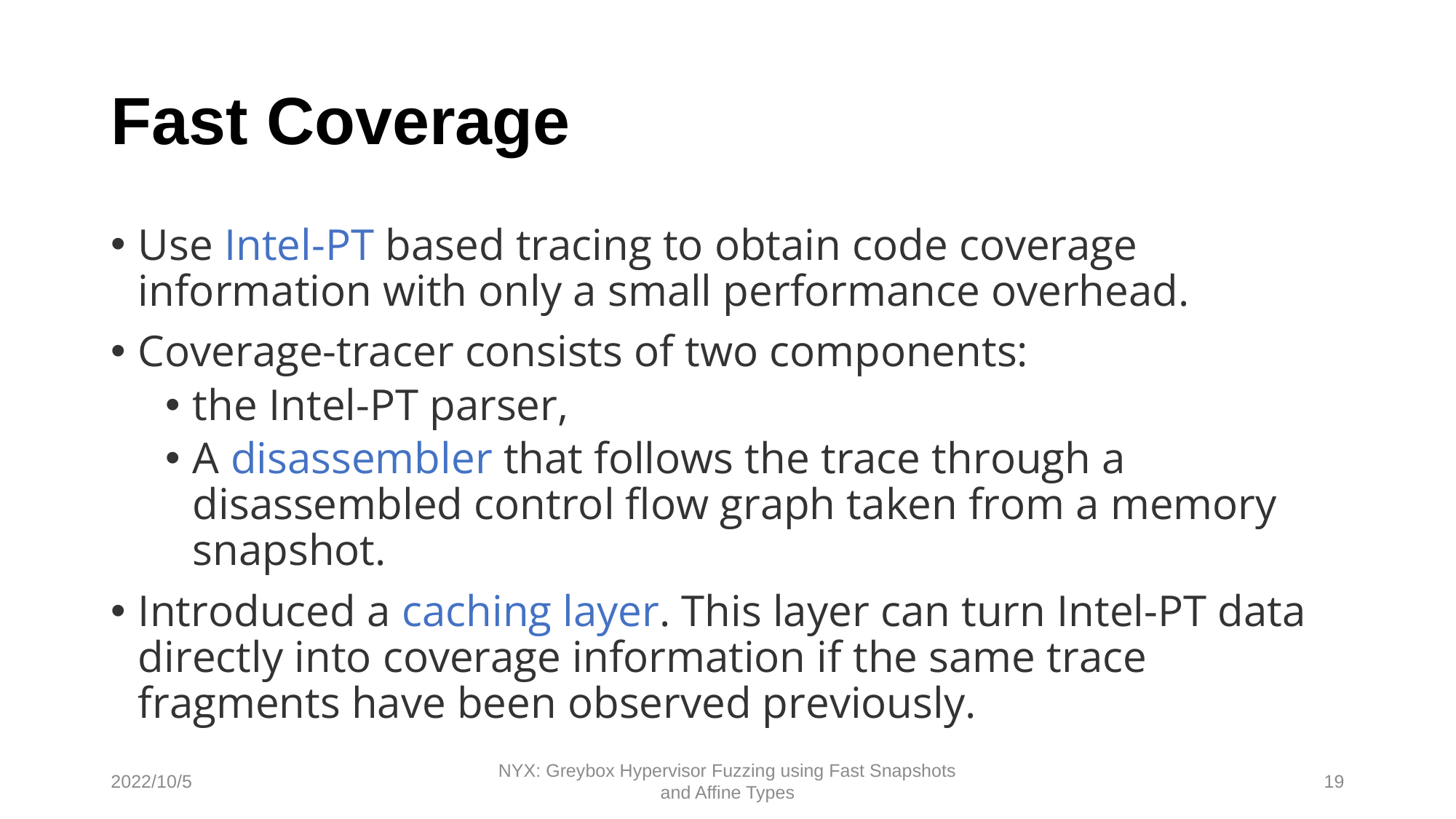

# Fast Coverage
Use Intel-PT based tracing to obtain code coverage information with only a small performance overhead.
Coverage-tracer consists of two components:
the Intel-PT parser,
A disassembler that follows the trace through a disassembled control flow graph taken from a memory snapshot.
Introduced a caching layer. This layer can turn Intel-PT data directly into coverage information if the same trace fragments have been observed previously.

2022/10/5
NYX: Greybox Hypervisor Fuzzing using Fast Snapshots and Affine Types
19